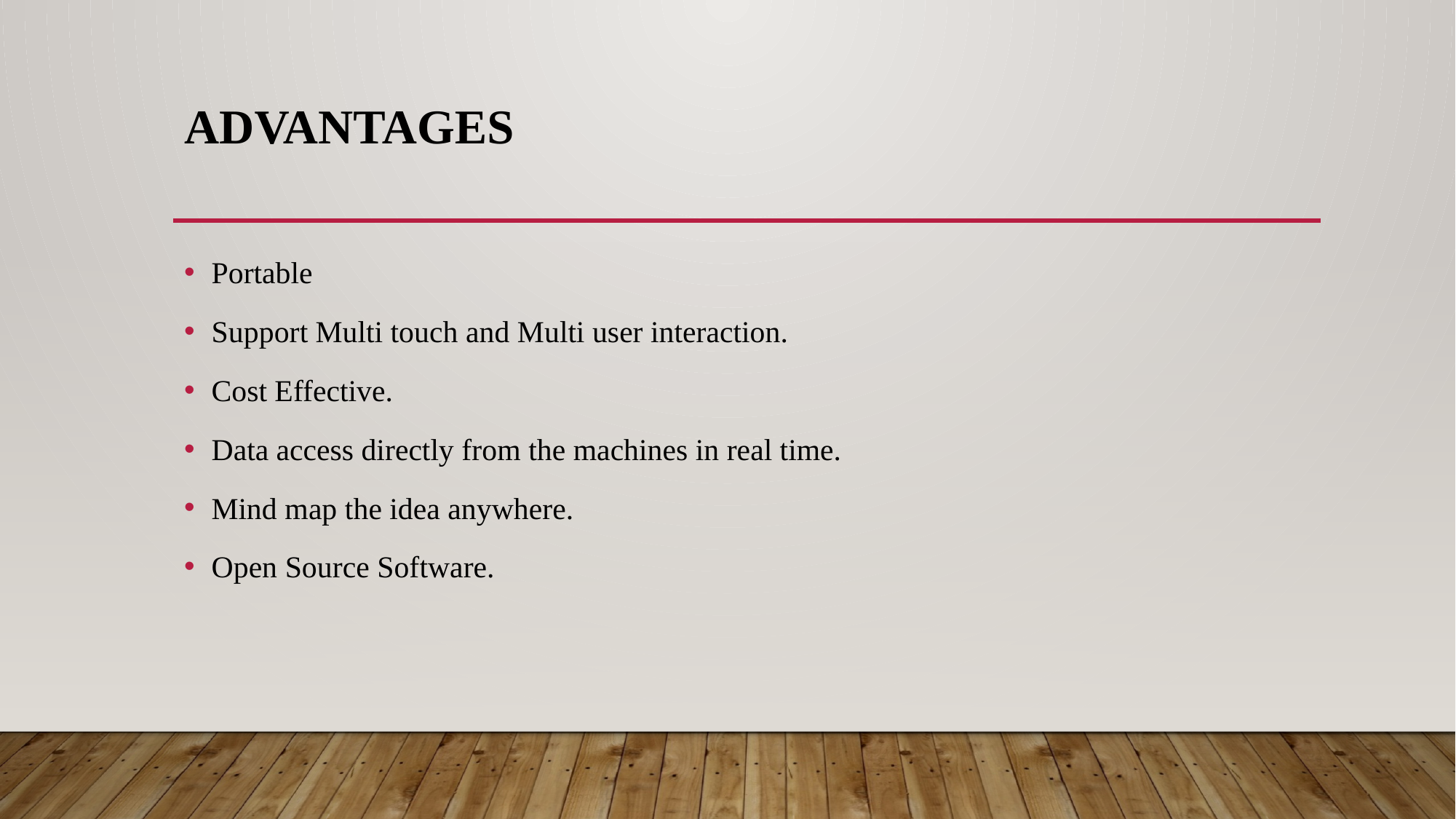

# Advantages
Portable
Support Multi touch and Multi user interaction.
Cost Effective.
Data access directly from the machines in real time.
Mind map the idea anywhere.
Open Source Software.